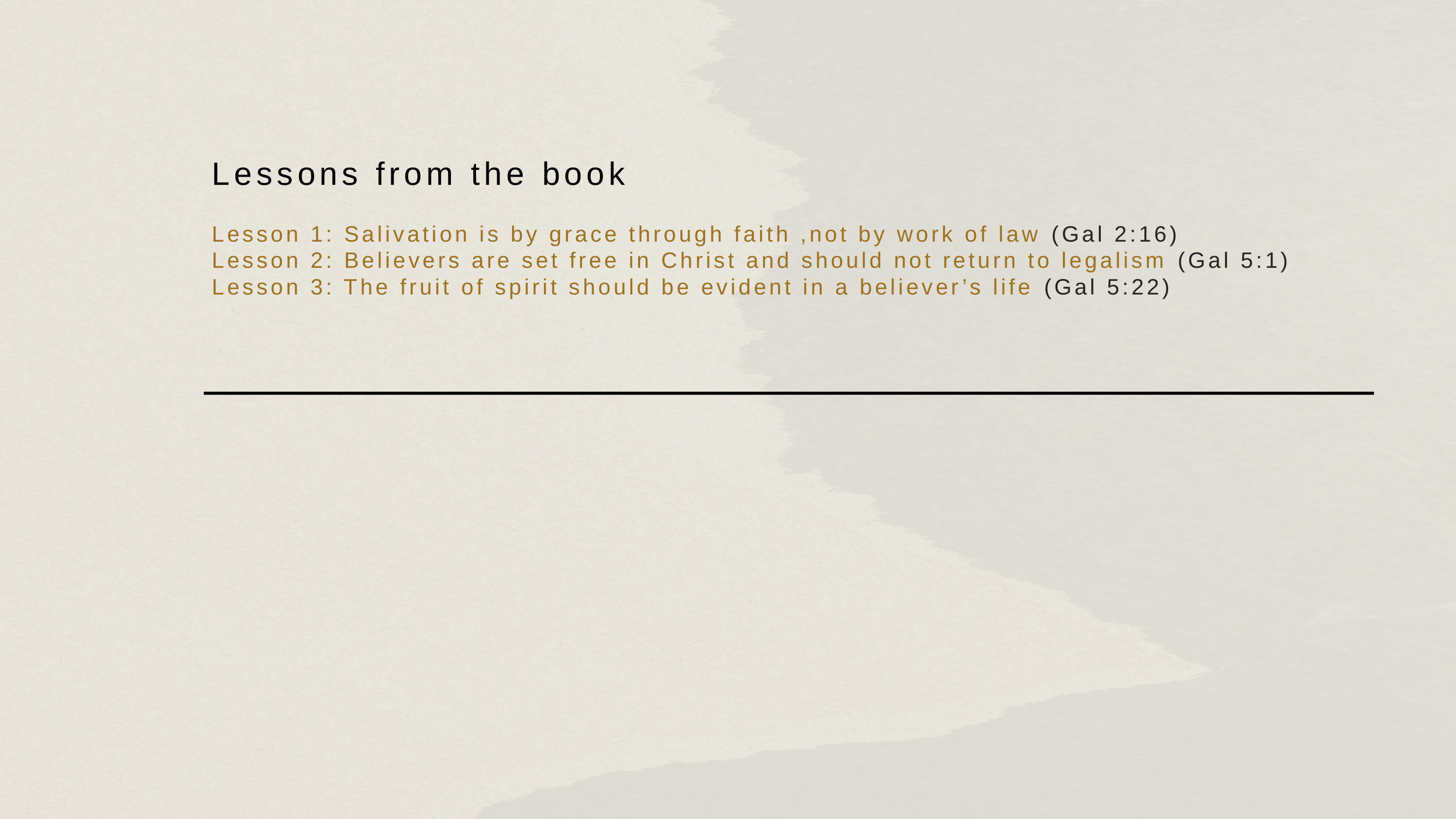

Lessons from the book
Lesson 1: Salivation is by grace through faith ,not by work of law (Gal 2:16)
Lesson 2: Believers are set free in Christ and should not return to legalism (Gal 5:1)
Lesson 3: The fruit of spirit should be evident in a believer’s life (Gal 5:22)